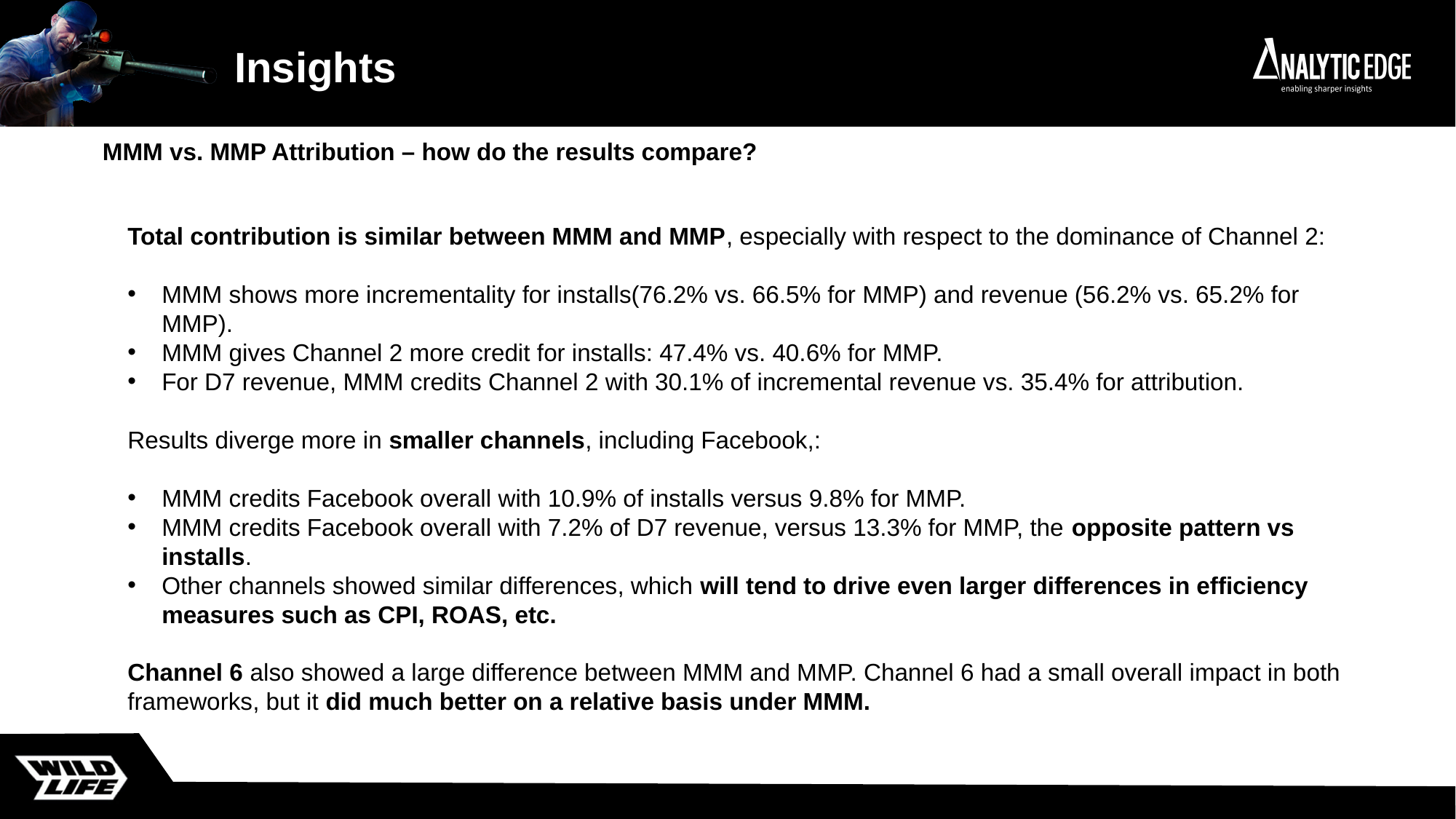

# Insights
MMM vs. MMP Attribution – how do the results compare?
Total contribution is similar between MMM and MMP, especially with respect to the dominance of Channel 2:

MMM shows more incrementality for installs(76.2% vs. 66.5% for MMP) and revenue (56.2% vs. 65.2% for MMP).
MMM gives Channel 2 more credit for installs: 47.4% vs. 40.6% for MMP.
For D7 revenue, MMM credits Channel 2 with 30.1% of incremental revenue vs. 35.4% for attribution.

Results diverge more in smaller channels, including Facebook,:

MMM credits Facebook overall with 10.9% of installs versus 9.8% for MMP.
MMM credits Facebook overall with 7.2% of D7 revenue, versus 13.3% for MMP, the opposite pattern vs installs.
Other channels showed similar differences, which will tend to drive even larger differences in efficiency measures such as CPI, ROAS, etc.

Channel 6 also showed a large difference between MMM and MMP. Channel 6 had a small overall impact in both frameworks, but it did much better on a relative basis under MMM.